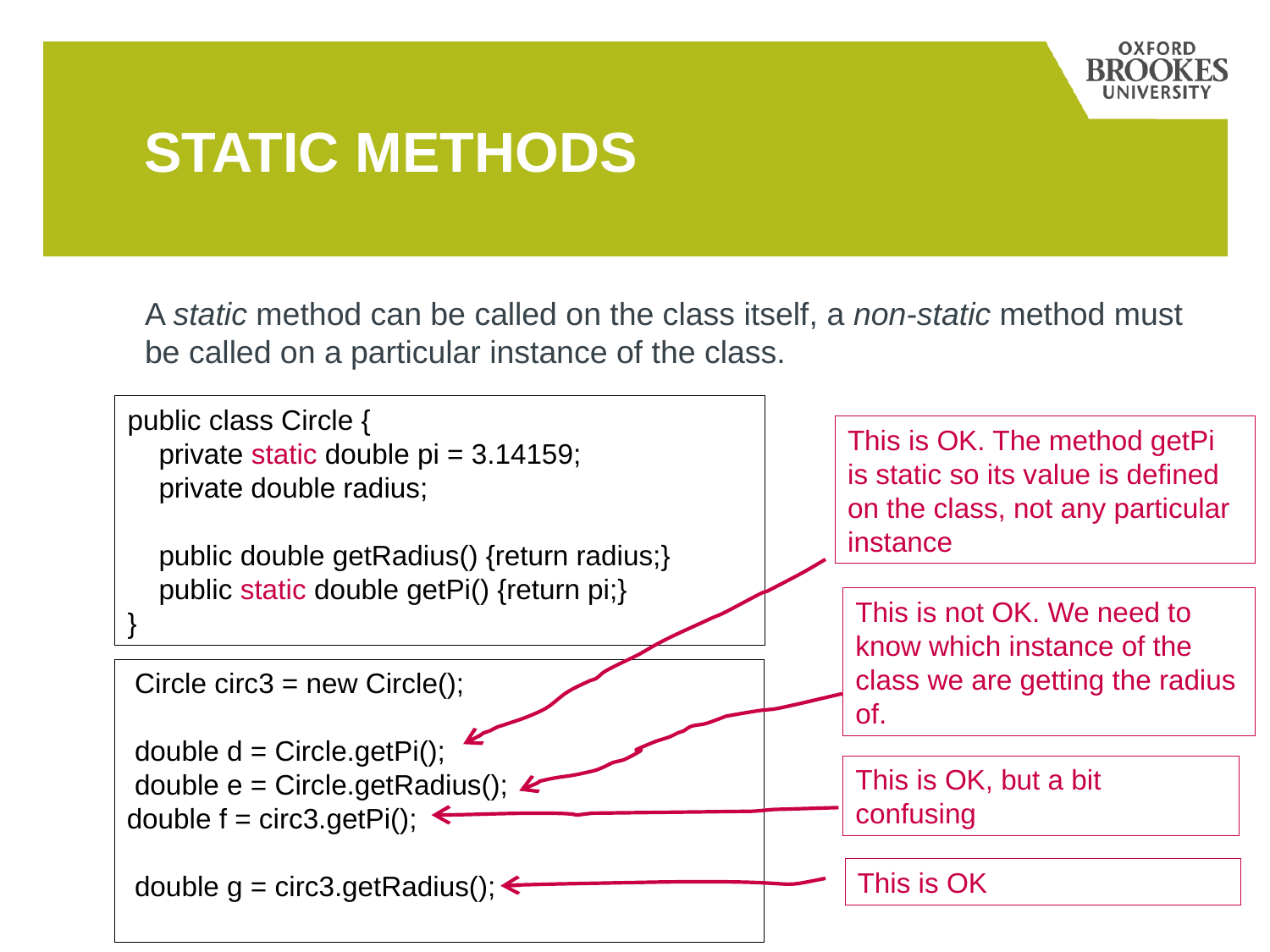

# Static methods
A static method can be called on the class itself, a non-static method must be called on a particular instance of the class.

public class Circle {
    private static double pi = 3.14159;
    private double radius;

    public double getRadius() {return radius;}
    public static double getPi() {return pi;}
}
This is OK. The method getPi is static so its value is defined on the class, not any particular instance

This is not OK. We need to know which instance of the class we are getting the radius of.
 Circle circ3 = new Circle();

 double d = Circle.getPi();
 double e = Circle.getRadius();
double f = circ3.getPi();

 double g = circ3.getRadius();

This is OK, but a bit confusing

This is OK